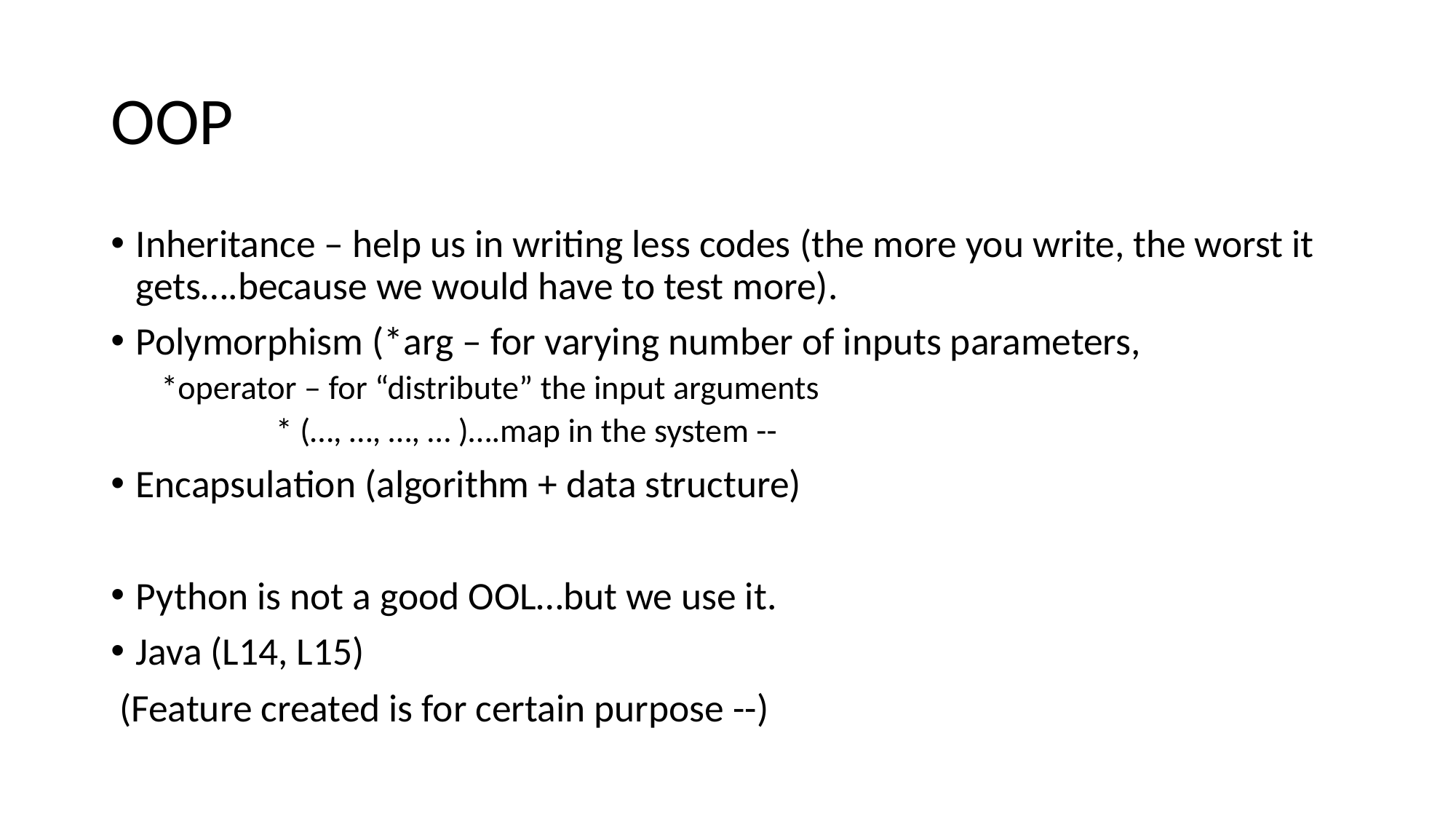

# OOP
Inheritance – help us in writing less codes (the more you write, the worst it gets….because we would have to test more).
Polymorphism (*arg – for varying number of inputs parameters,
			*operator – for “distribute” the input arguments
               * (…, …, …, … )….map in the system --
Encapsulation (algorithm + data structure)

Python is not a good OOL…but we use it.
Java (L14, L15)
 (Feature created is for certain purpose --)